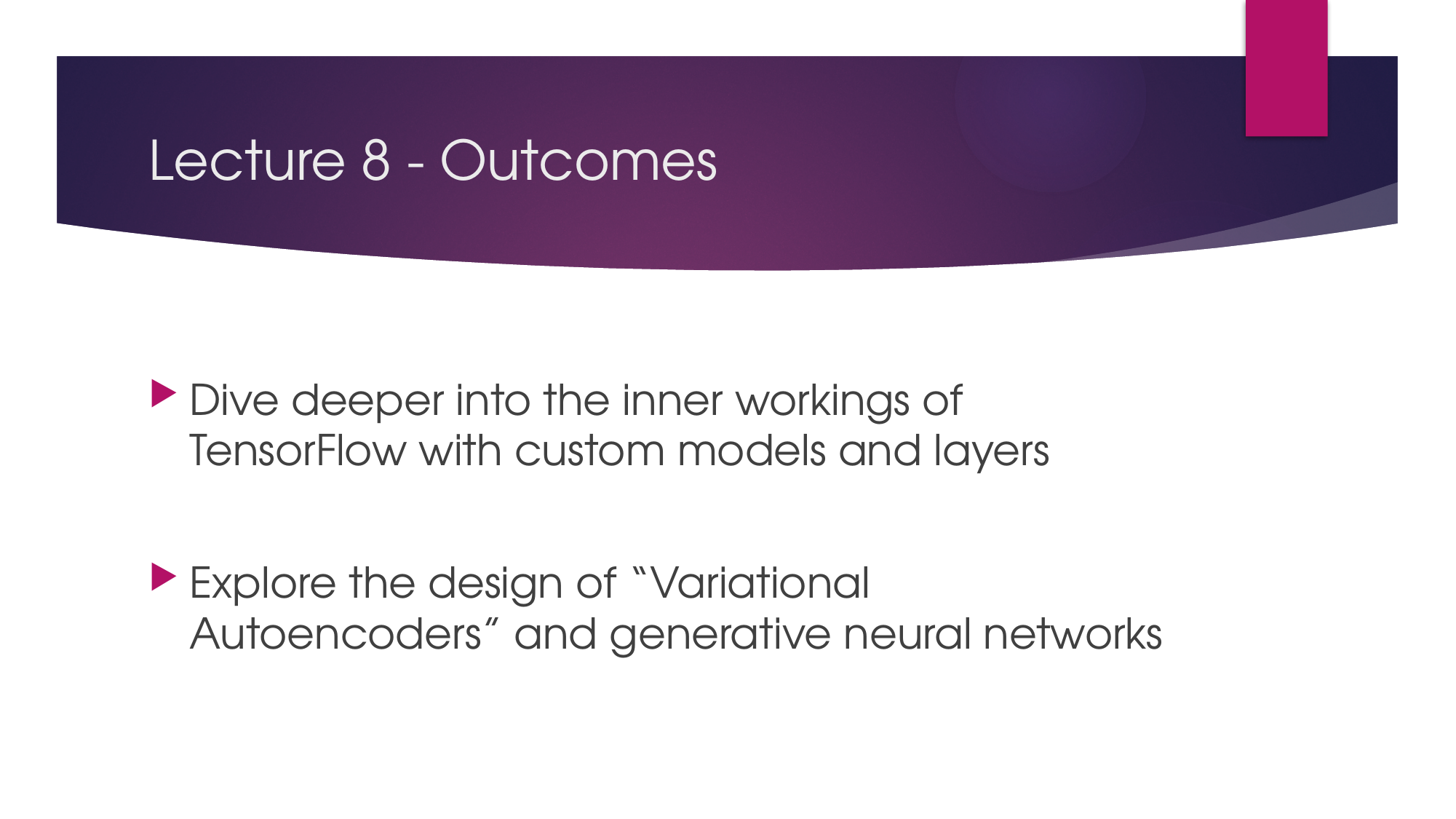

# Lecture 8 - Outcomes
Dive deeper into the inner workings of TensorFlow with custom models and layers

Explore the design of “Variational Autoencoders” and generative neural networks